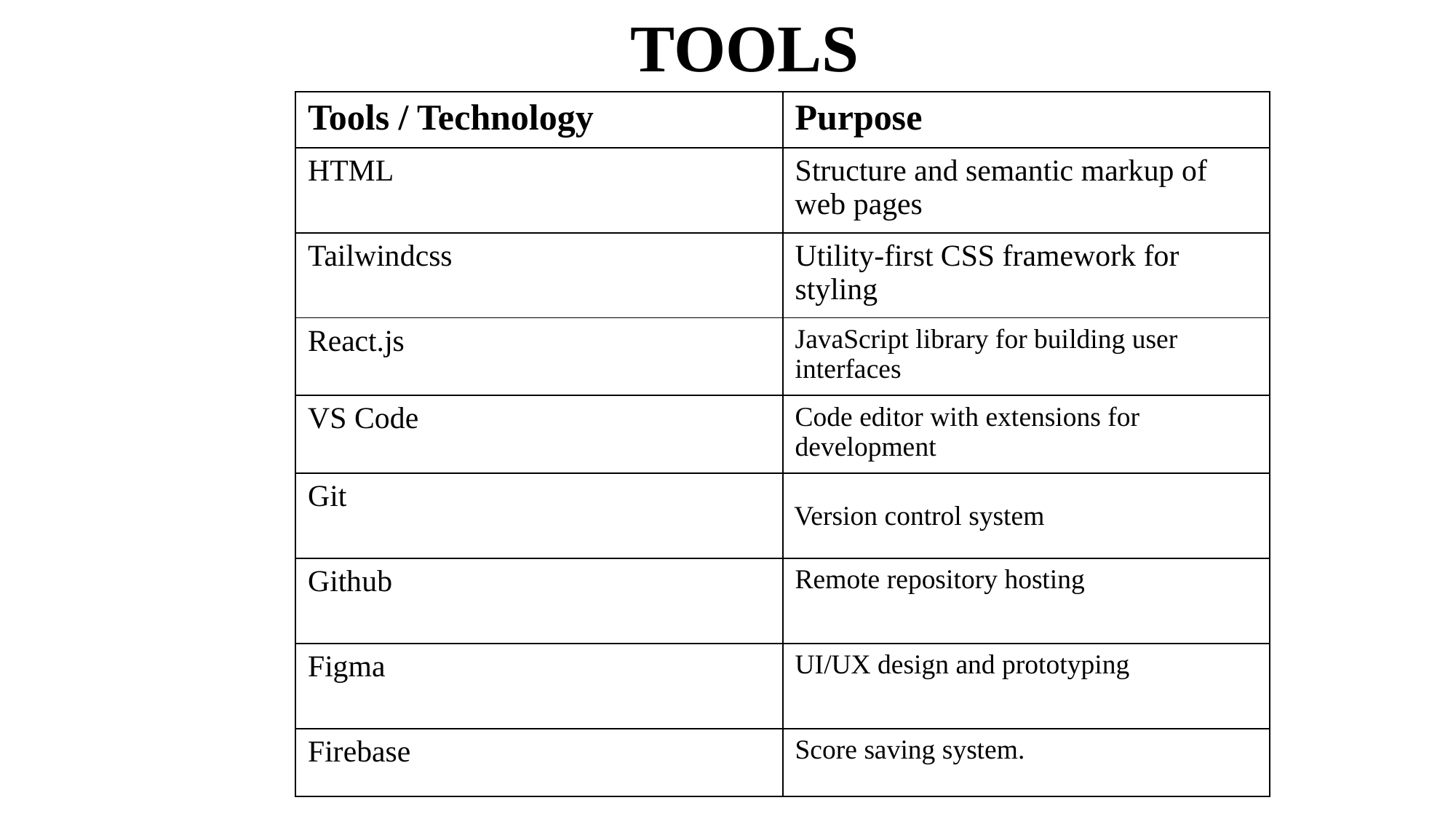

TOOLS
| Tools / Technology | Purpose |
| --- | --- |
| HTML | Structure and semantic markup of web pages |
| Tailwindcss | Utility-first CSS framework for styling |
| React.js | JavaScript library for building user interfaces |
| VS Code | Code editor with extensions for development |
| Git | Version control system |
| Github | Remote repository hosting |
| Figma | UI/UX design and prototyping |
| Firebase | Score saving system. |